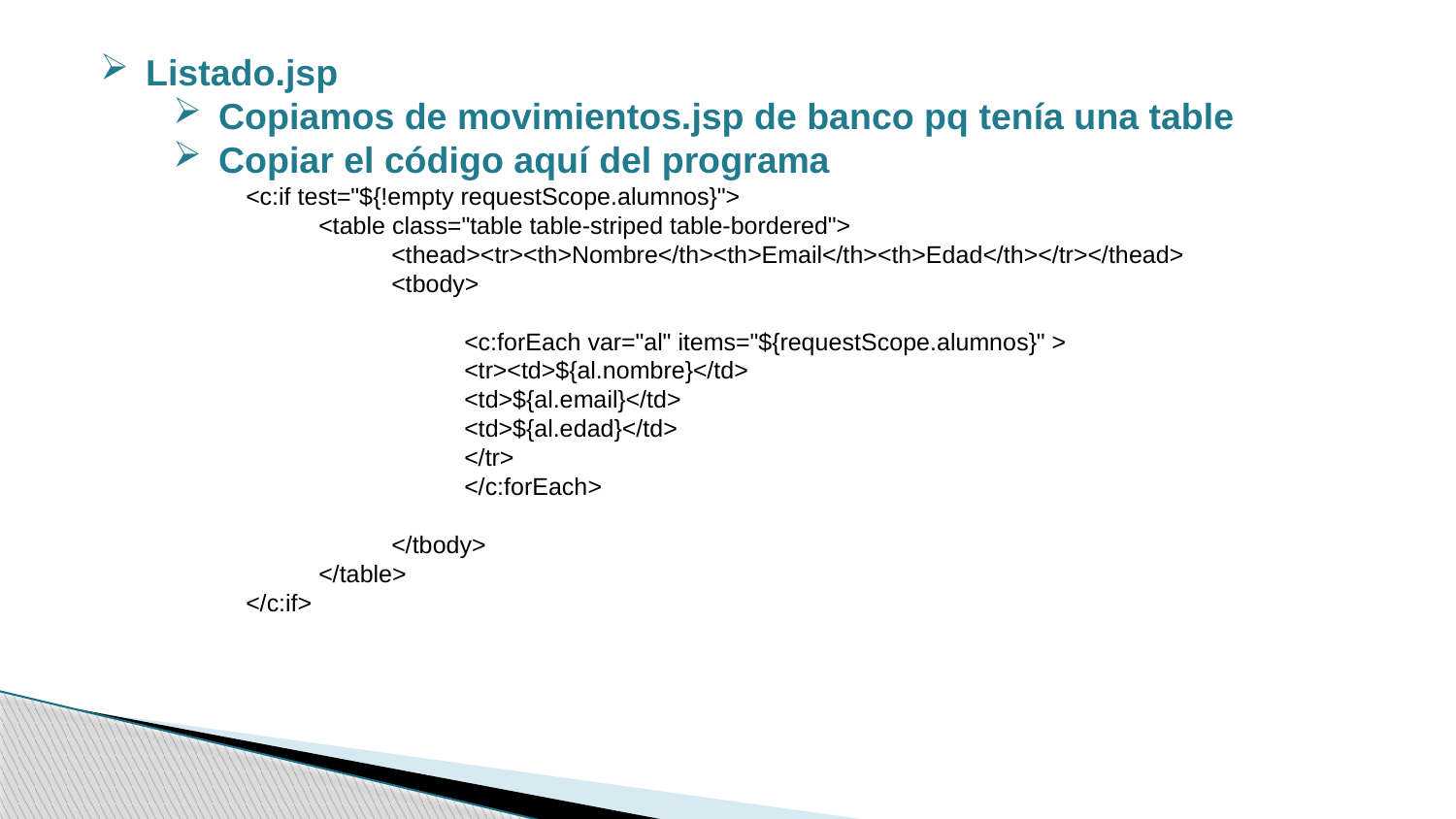

Listado.jsp
Copiamos de movimientos.jsp de banco pq tenía una table
Copiar el código aquí del programa
<c:if test="${!empty requestScope.alumnos}">
<table class="table table-striped table-bordered">
<thead><tr><th>Nombre</th><th>Email</th><th>Edad</th></tr></thead>
<tbody>

<c:forEach var="al" items="${requestScope.alumnos}" >
<tr><td>${al.nombre}</td>
<td>${al.email}</td>
<td>${al.edad}</td>
</tr>
</c:forEach>

</tbody>
</table>
</c:if>